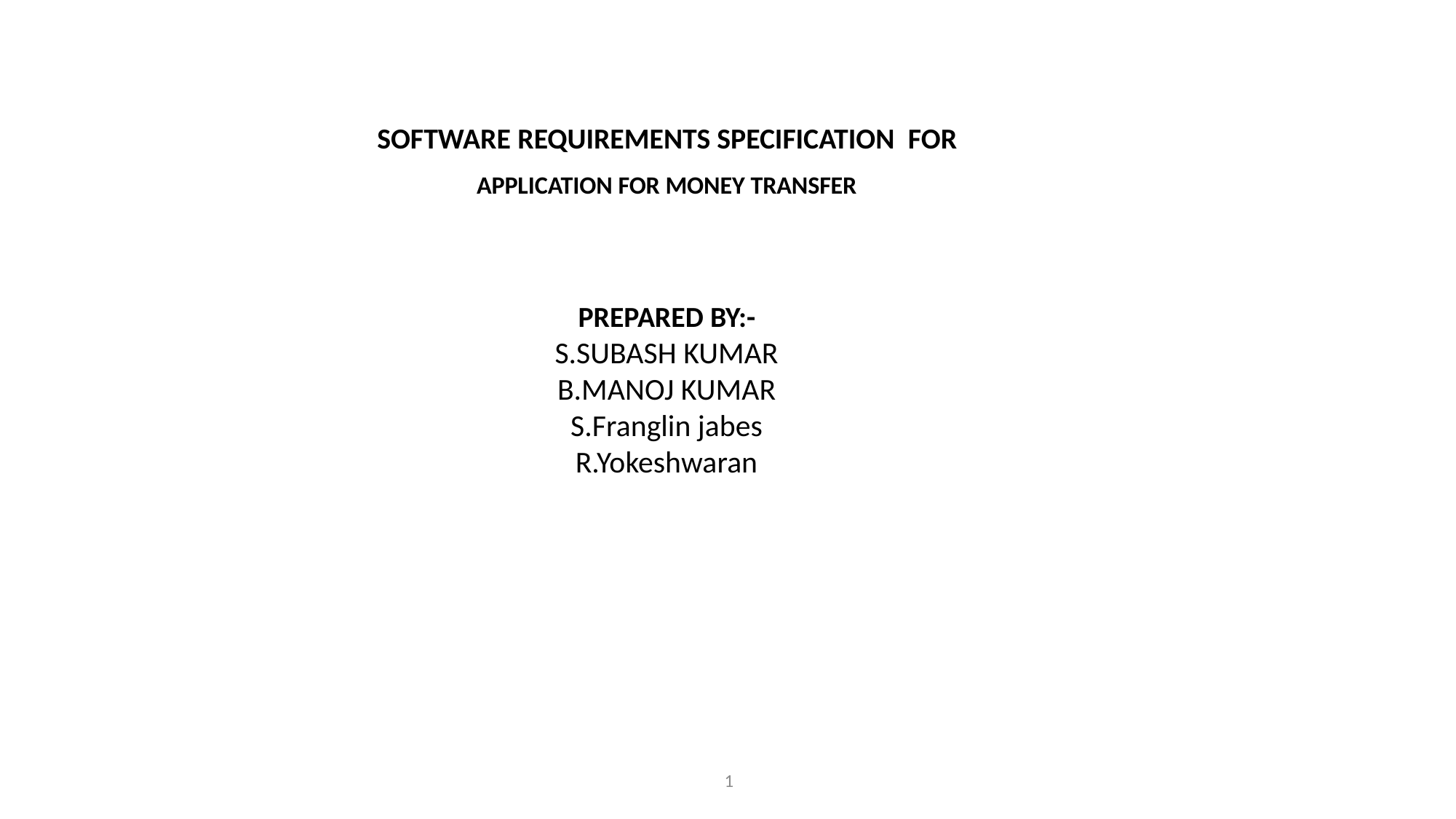

SOFTWARE REQUIREMENTS SPECIFICATION  FOR
APPLICATION FOR MONEY TRANSFER

PREPARED BY:-
S.SUBASH KUMAR
B.MANOJ KUMAR
S.Franglin jabes
R.Yokeshwaran
1